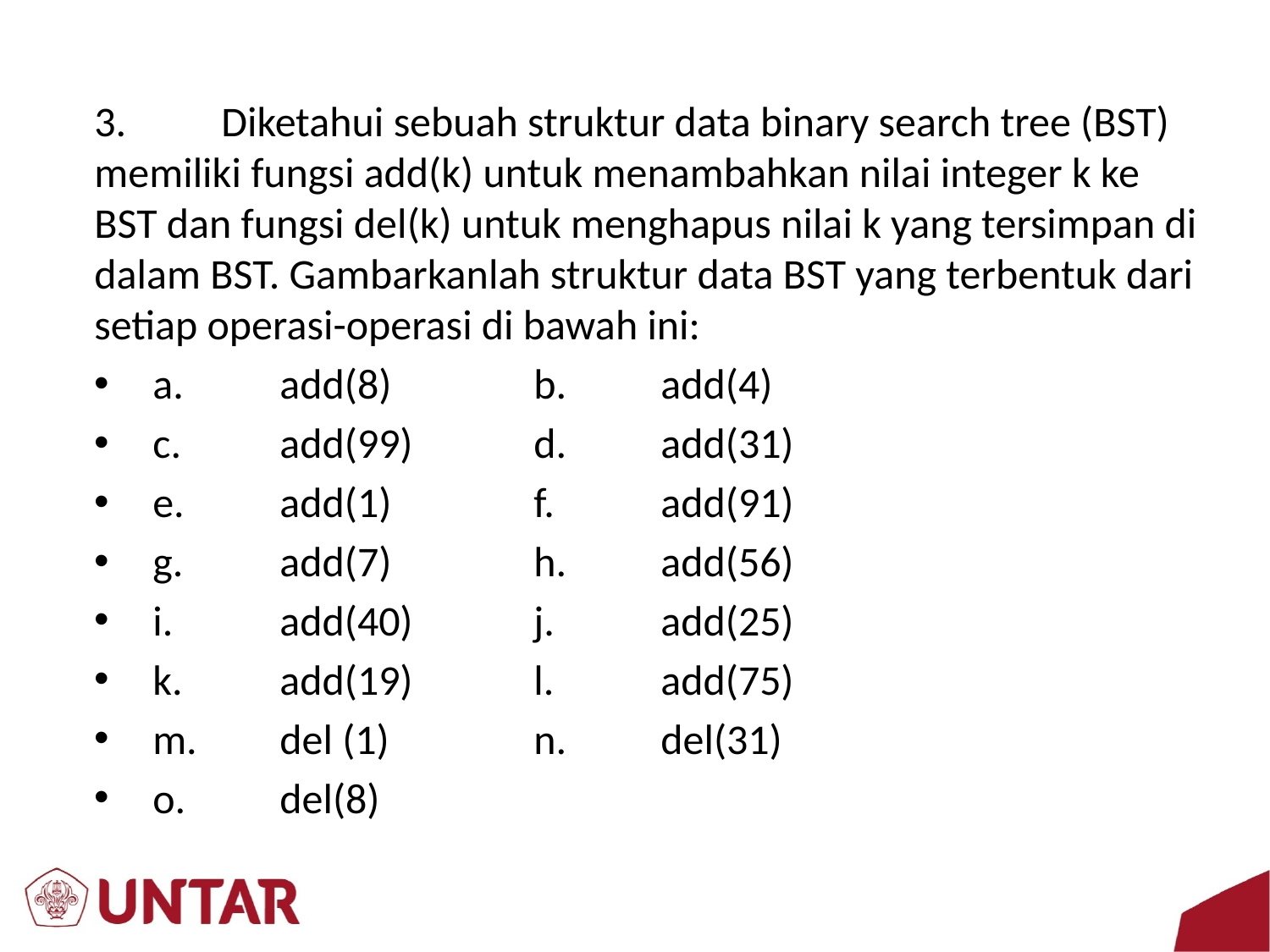

#
3.	Diketahui sebuah struktur data binary search tree (BST) memiliki fungsi add(k) untuk menambahkan nilai integer k ke BST dan fungsi del(k) untuk menghapus nilai k yang tersimpan di dalam BST. Gambarkanlah struktur data BST yang terbentuk dari setiap operasi-operasi di bawah ini:
a.	add(8)		b.	add(4)
c.	add(99)	d.	add(31)
e.	add(1)		f.	add(91)
g.	add(7)		h.	add(56)
i.	add(40)	j.	add(25)
k.	add(19)	l.	add(75)
m.	del (1)		n.	del(31)
o.	del(8)